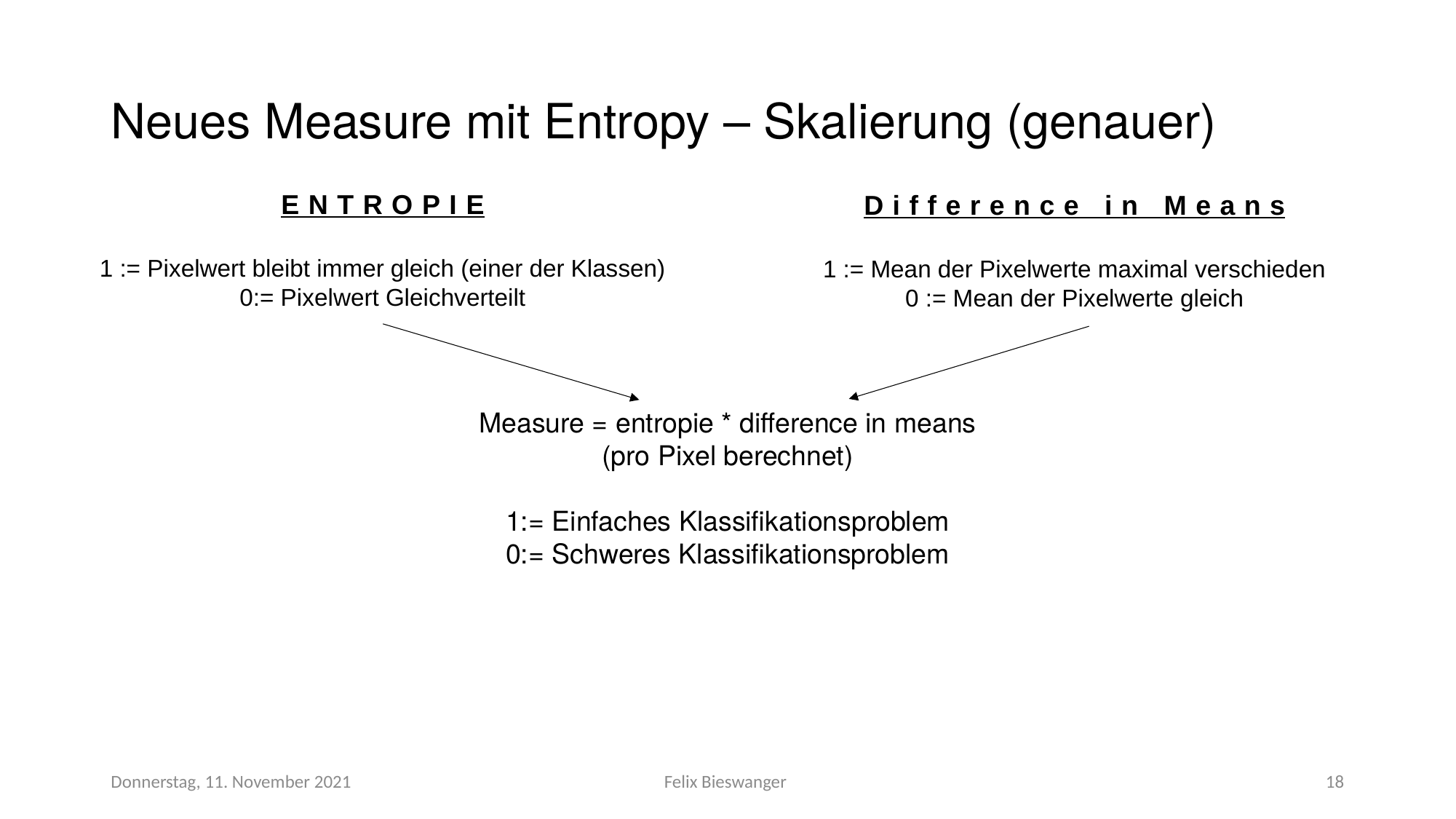

# Neues Measure mit Entropy – Skalierung (genauer)
ENTROPIE

1 := Pixelwert bleibt immer gleich (einer der Klassen)
0:= Pixelwert Gleichverteilt

Difference in Means

1 := Mean der Pixelwerte maximal verschieden
0 := Mean der Pixelwerte gleich

Measure = entropie * difference in means
(pro Pixel berechnet)

1:= Einfaches Klassifikationsproblem
0:= Schweres Klassifikationsproblem
Donnerstag, 11. November 2021
Felix Bieswanger
18